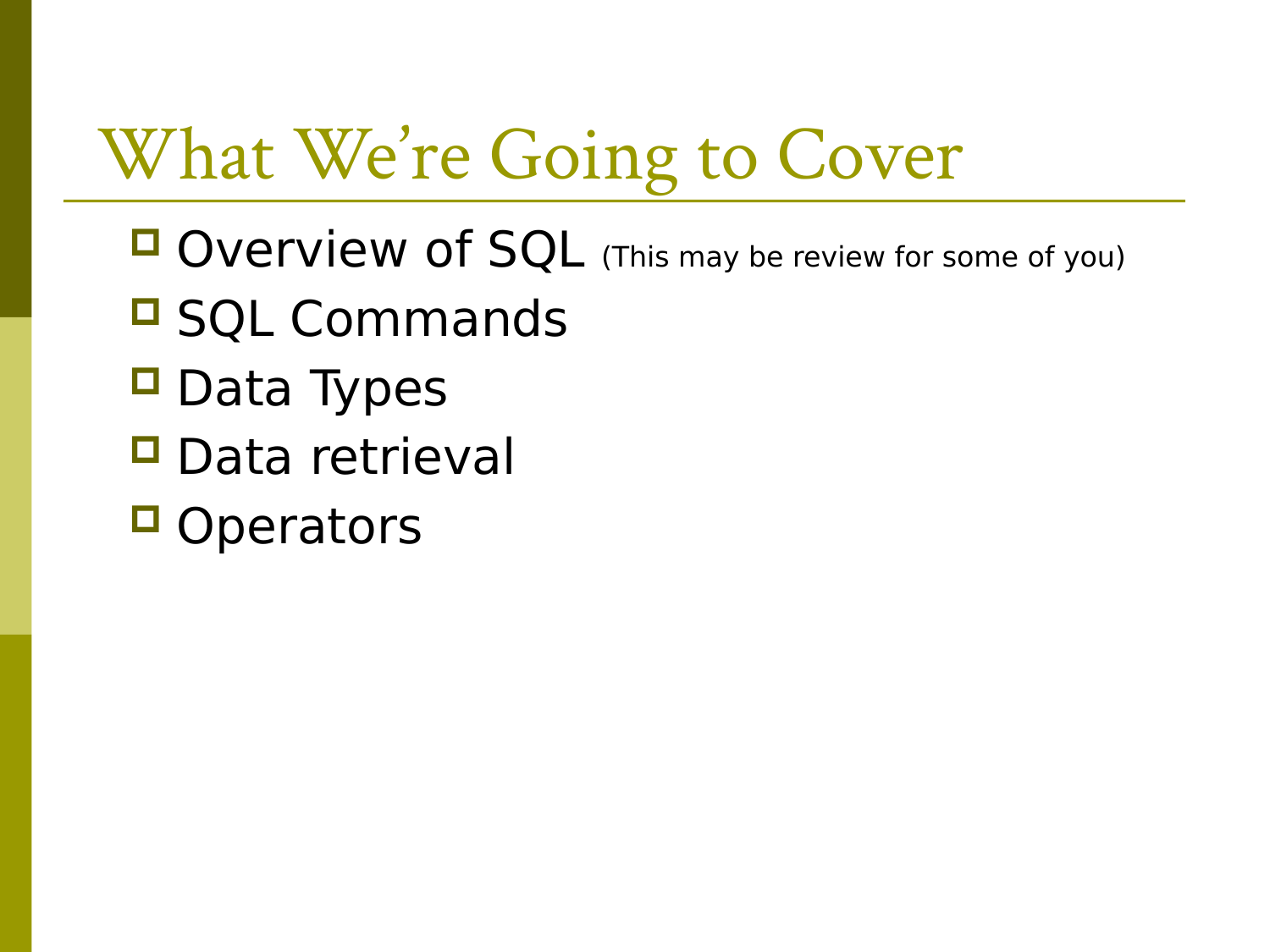

# What We’re Going to Cover
Overview of SQL (This may be review for some of you)
SQL Commands
Data Types
Data retrieval
Operators